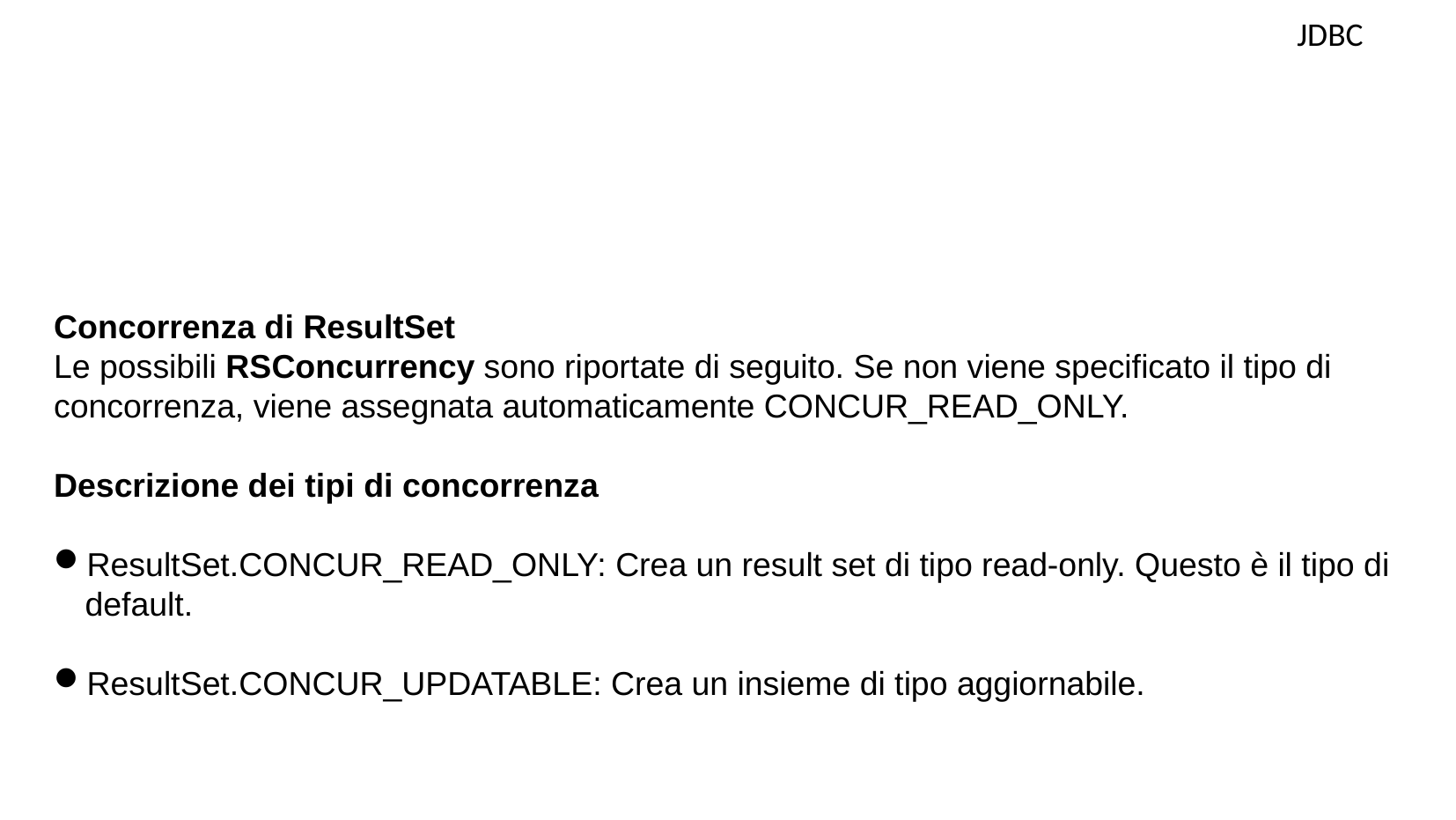

JDBC
Concorrenza di ResultSet
Le possibili RSConcurrency sono riportate di seguito. Se non viene specificato il tipo di concorrenza, viene assegnata automaticamente CONCUR_READ_ONLY.

Descrizione dei tipi di concorrenza

ResultSet.CONCUR_READ_ONLY: Crea un result set di tipo read-only. Questo è il tipo di default.

ResultSet.CONCUR_UPDATABLE: Crea un insieme di tipo aggiornabile.